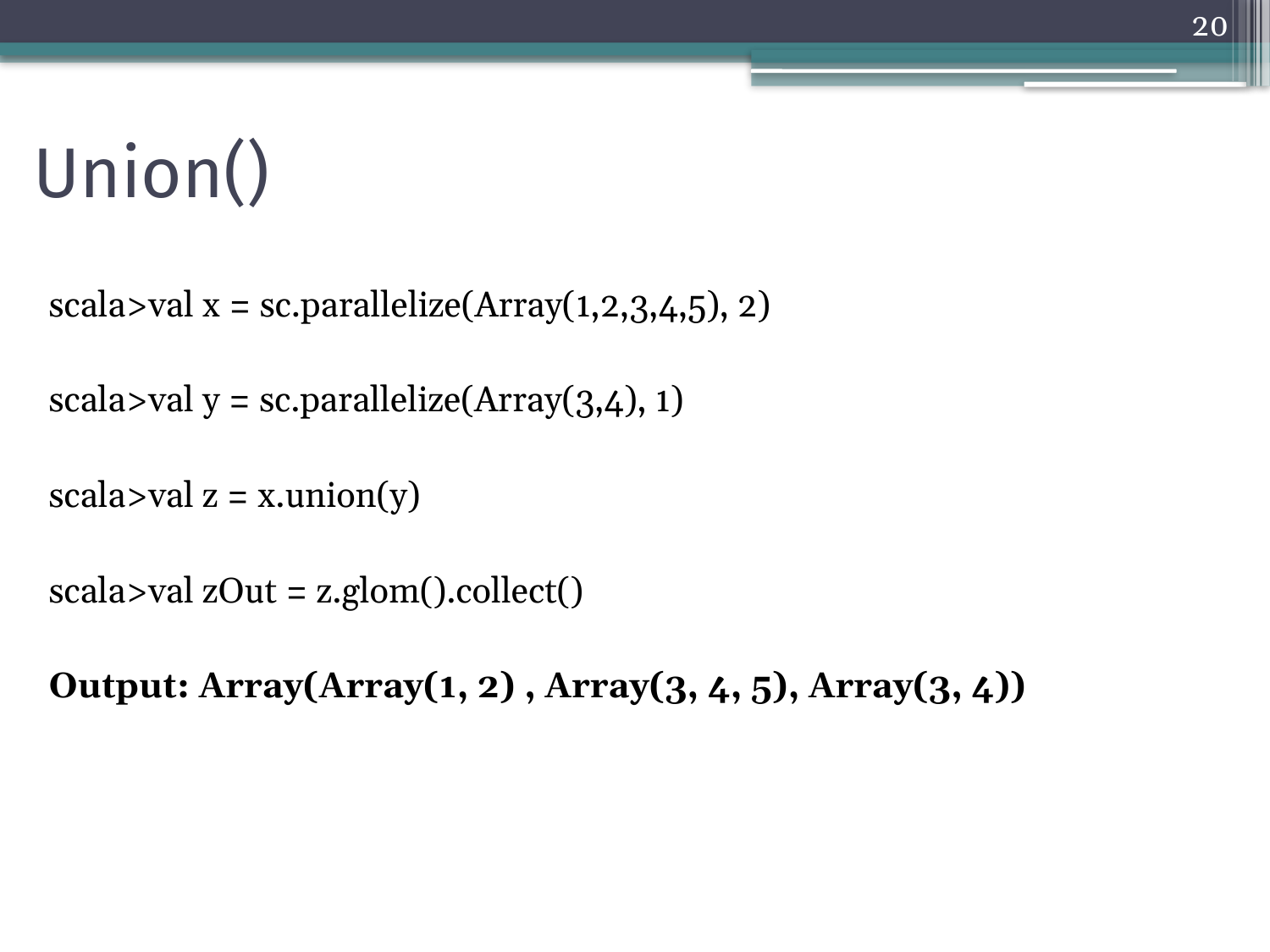

20
# Union()
scala>val x = sc.parallelize(Array(1,2,3,4,5), 2)

scala>val y = sc.parallelize(Array(3,4), 1)

scala>val z = x.union(y)

scala>val zOut = z.glom().collect()

Output: Array(Array(1, 2) , Array(3, 4, 5), Array(3, 4))